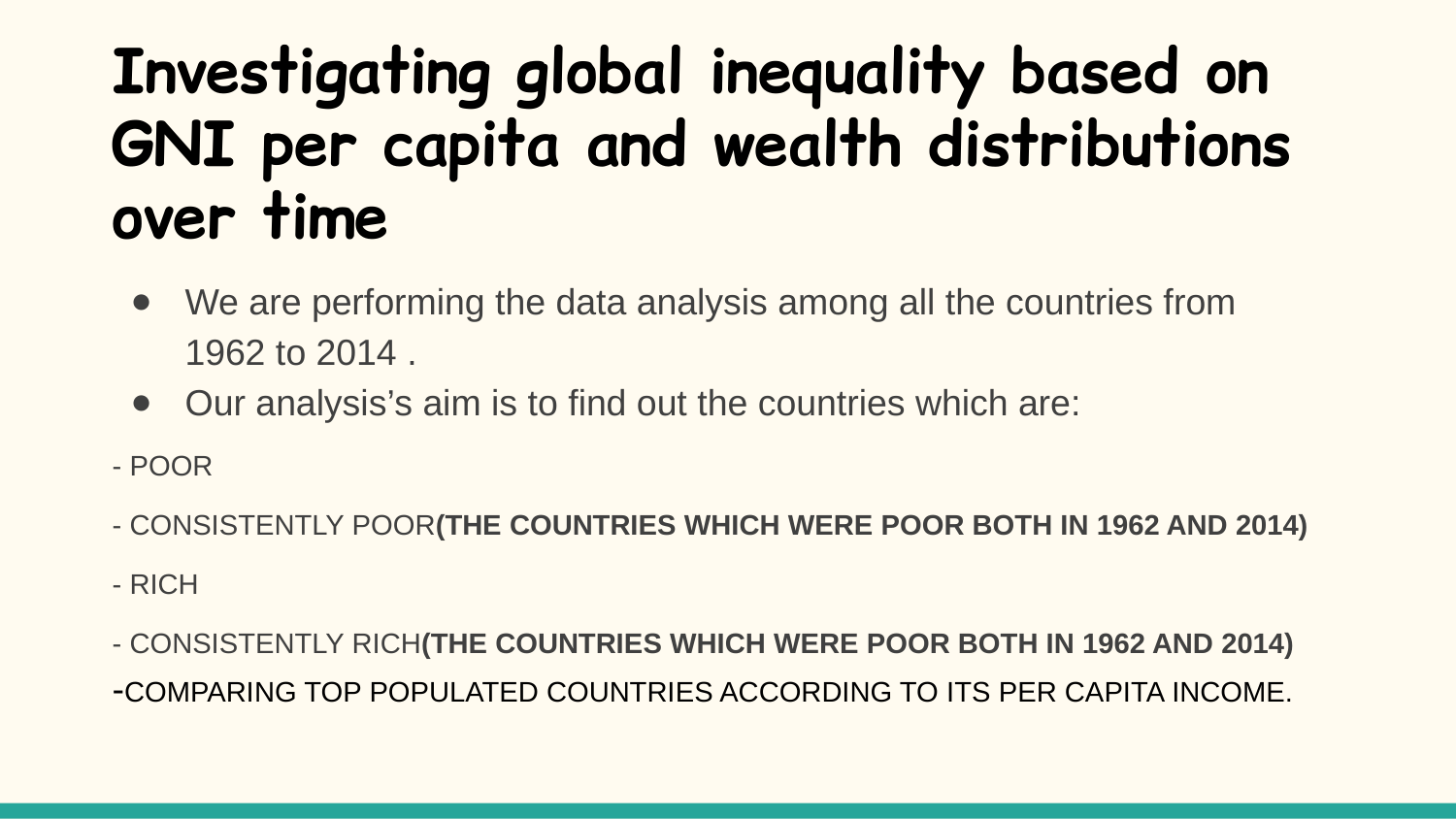

# Investigating global inequality based on GNI per capita and wealth distributions over time
We are performing the data analysis among all the countries from 1962 to 2014 .
Our analysis’s aim is to find out the countries which are:
- POOR
- CONSISTENTLY POOR(THE COUNTRIES WHICH WERE POOR BOTH IN 1962 AND 2014)
- RICH
- CONSISTENTLY RICH(THE COUNTRIES WHICH WERE POOR BOTH IN 1962 AND 2014)
-COMPARING TOP POPULATED COUNTRIES ACCORDING TO ITS PER CAPITA INCOME.